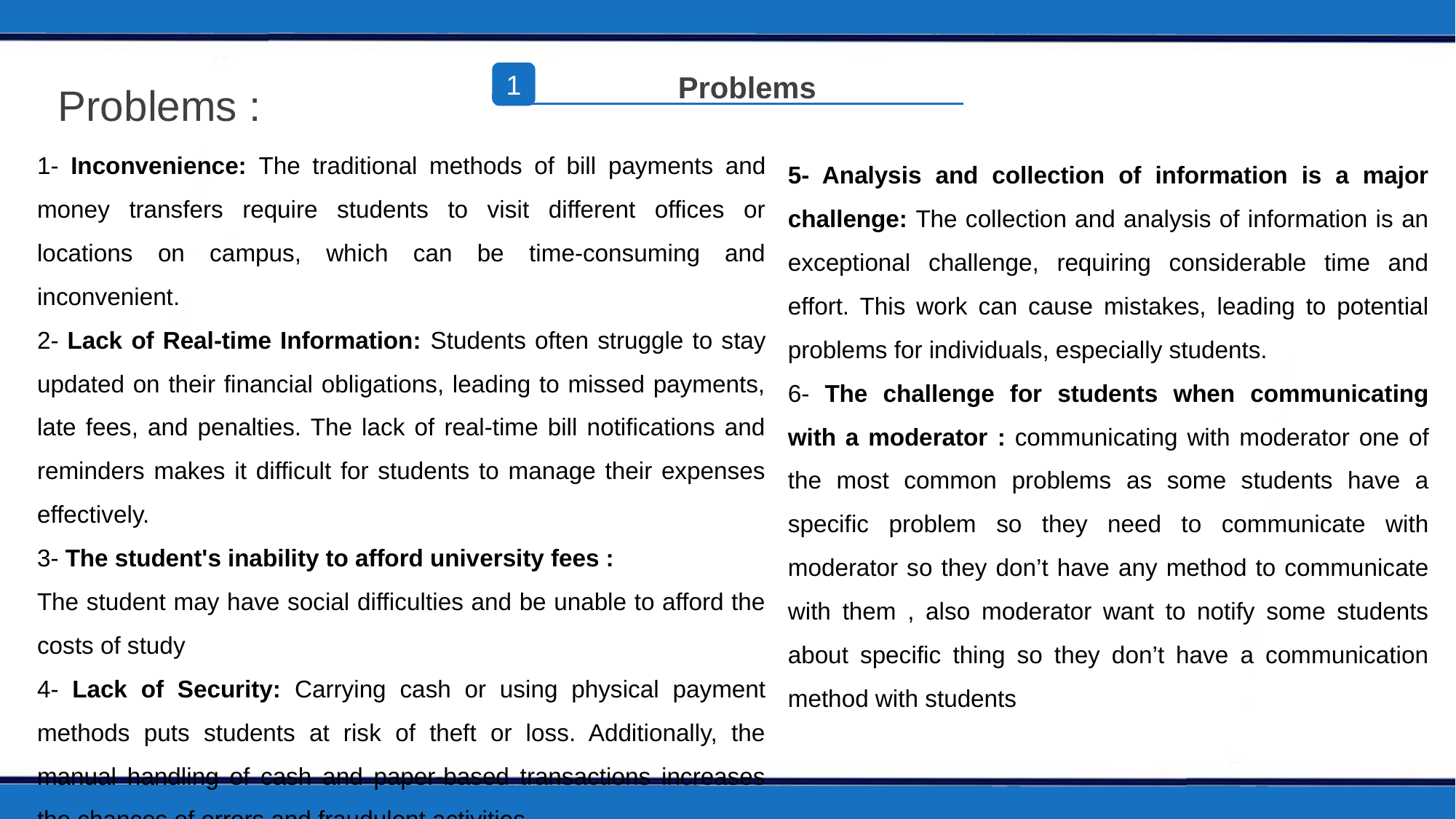

1
Problems
Problems :
1- Inconvenience: The traditional methods of bill payments and money transfers require students to visit different offices or locations on campus, which can be time-consuming and inconvenient.
2- Lack of Real-time Information: Students often struggle to stay updated on their financial obligations, leading to missed payments, late fees, and penalties. The lack of real-time bill notifications and reminders makes it difficult for students to manage their expenses effectively.
3- The student's inability to afford university fees :
The student may have social difficulties and be unable to afford the costs of study
4- Lack of Security: Carrying cash or using physical payment methods puts students at risk of theft or loss. Additionally, the manual handling of cash and paper-based transactions increases the chances of errors and fraudulent activities.
5- Analysis and collection of information is a major challenge: The collection and analysis of information is an exceptional challenge, requiring considerable time and effort. This work can cause mistakes, leading to potential problems for individuals, especially students.
6- The challenge for students when communicating with a moderator : communicating with moderator one of the most common problems as some students have a specific problem so they need to communicate with moderator so they don’t have any method to communicate with them , also moderator want to notify some students about specific thing so they don’t have a communication method with students